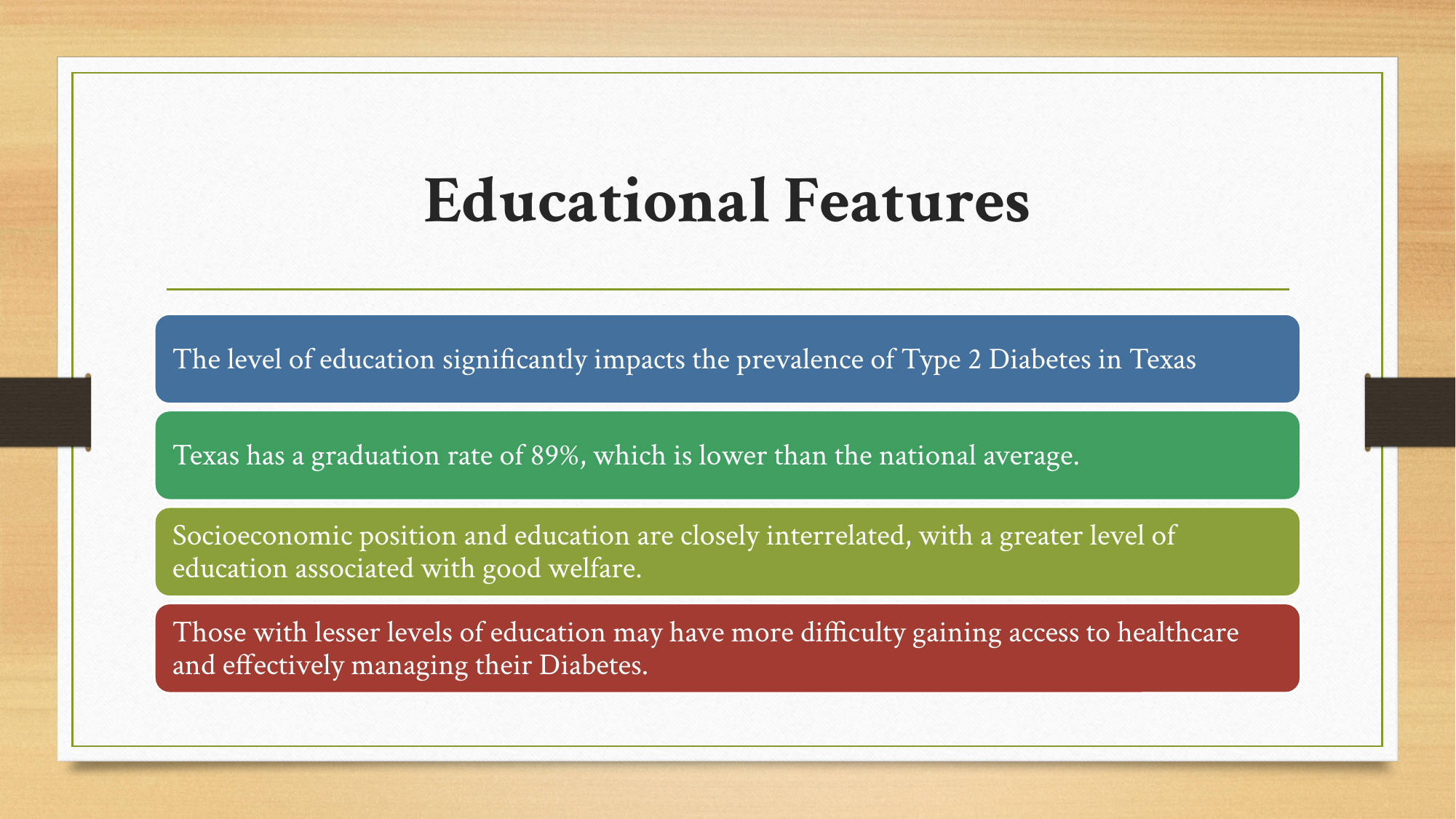

# Educational Features
The level of education significantly impacts the prevalence of Type 2 Diabetes in Texas
Texas has a graduation rate of 89%, which is lower than the national average.
Socioeconomic position and education are closely interrelated, with a greater level of education associated with good welfare.
Those with lesser levels of education may have more difficulty gaining access to healthcare and effectively managing their Diabetes.